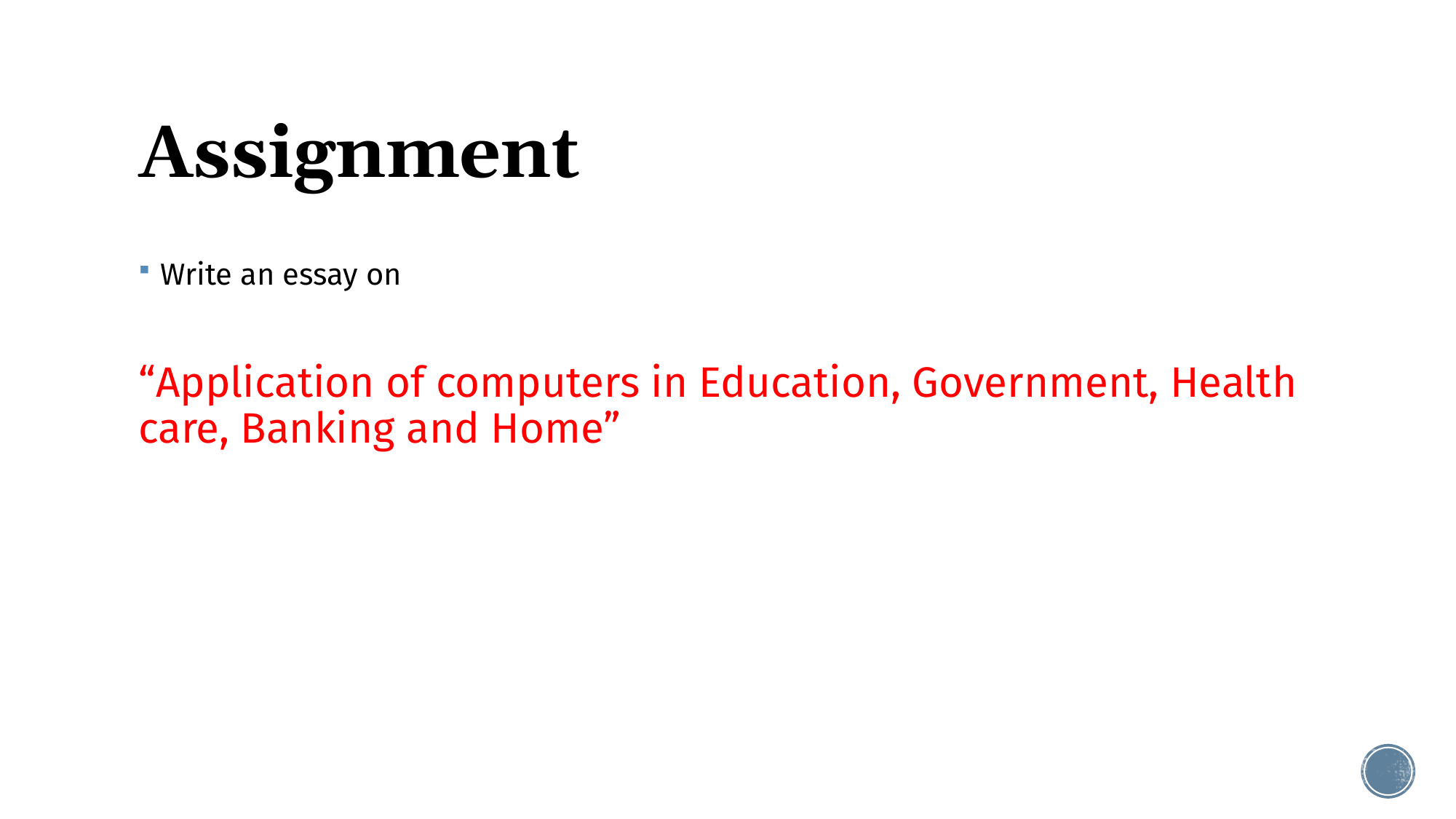

# Assignment
Write an essay on

“Application of computers in Education, Government, Health care, Banking and Home”